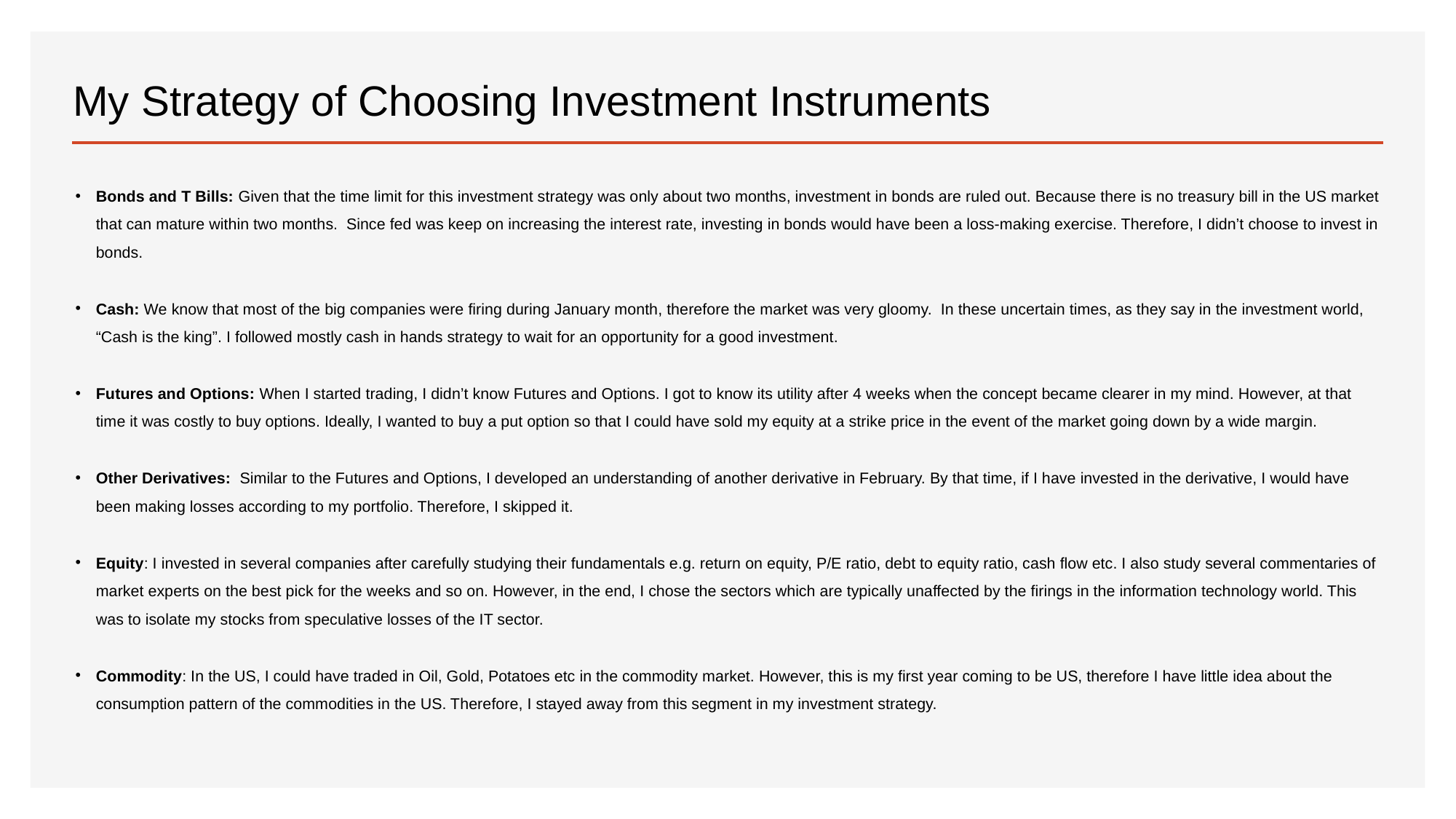

# My Strategy of Choosing Investment Instruments
Bonds and T Bills: Given that the time limit for this investment strategy was only about two months, investment in bonds are ruled out. Because there is no treasury bill in the US market that can mature within two months.  Since fed was keep on increasing the interest rate, investing in bonds would have been a loss-making exercise. Therefore, I didn’t choose to invest in bonds.
Cash: We know that most of the big companies were firing during January month, therefore the market was very gloomy.  In these uncertain times, as they say in the investment world, “Cash is the king”. I followed mostly cash in hands strategy to wait for an opportunity for a good investment.
Futures and Options: When I started trading, I didn’t know Futures and Options. I got to know its utility after 4 weeks when the concept became clearer in my mind. However, at that time it was costly to buy options. Ideally, I wanted to buy a put option so that I could have sold my equity at a strike price in the event of the market going down by a wide margin.
Other Derivatives:  Similar to the Futures and Options, I developed an understanding of another derivative in February. By that time, if I have invested in the derivative, I would have been making losses according to my portfolio. Therefore, I skipped it.
Equity: I invested in several companies after carefully studying their fundamentals e.g. return on equity, P/E ratio, debt to equity ratio, cash flow etc. I also study several commentaries of market experts on the best pick for the weeks and so on. However, in the end, I chose the sectors which are typically unaffected by the firings in the information technology world. This was to isolate my stocks from speculative losses of the IT sector.
Commodity: In the US, I could have traded in Oil, Gold, Potatoes etc in the commodity market. However, this is my first year coming to be US, therefore I have little idea about the consumption pattern of the commodities in the US. Therefore, I stayed away from this segment in my investment strategy.